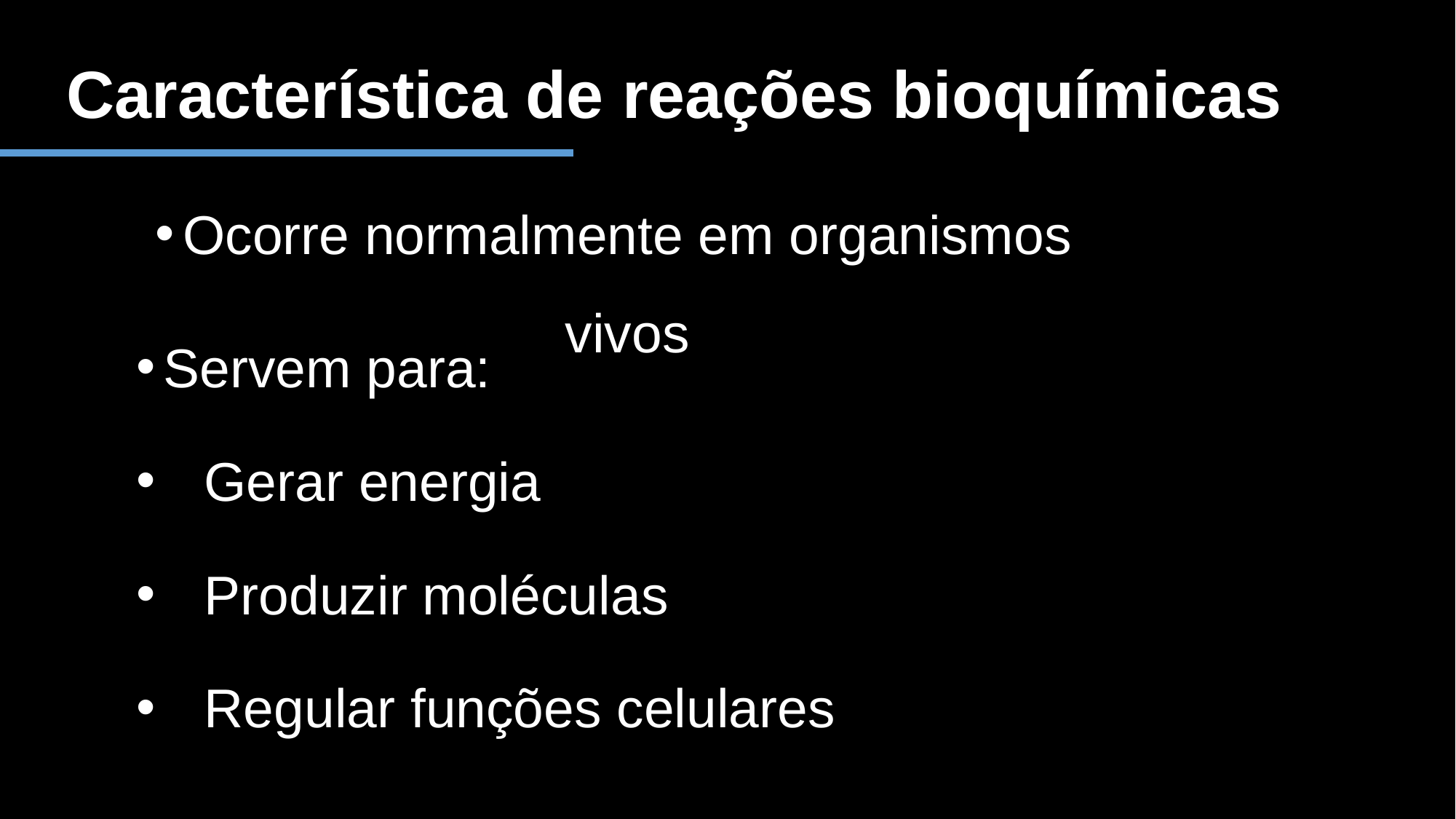

# Característica de reações bioquímicas
Ocorre normalmente em organismos vivos
Servem para:
Gerar energia
Produzir moléculas
Regular funções celulares